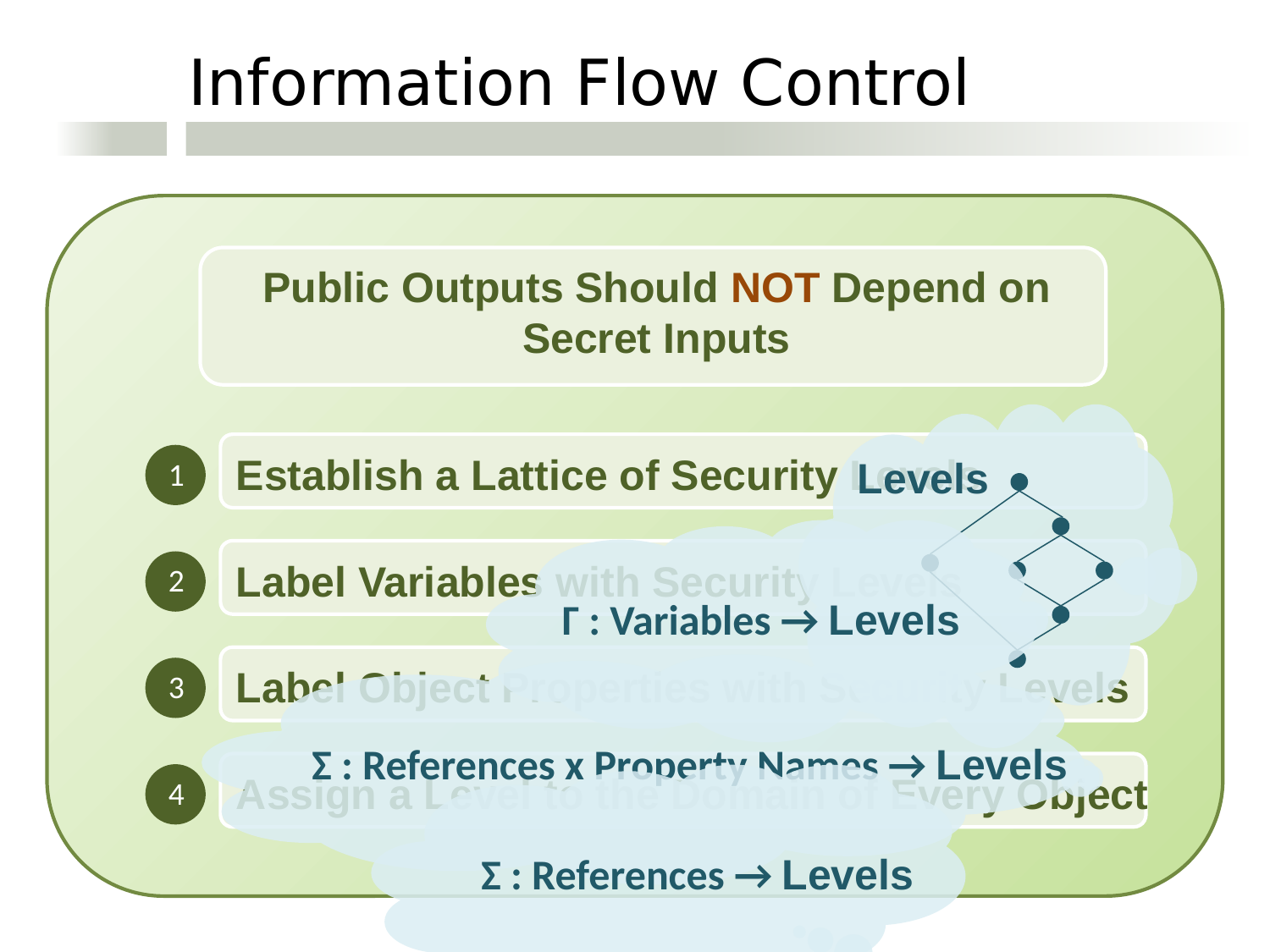

Information Flow Control

Public Outputs Should NOT Depend on Secret Inputs

Levels

Establish a Lattice of Security Levels

1

Γ : Variables → Levels

Label Variables with Security Levels

2

Label Object Properties with Security Levels

3

Σ : References x Property Names → Levels

Assign a Level to the Domain of Every Object

4

Σ : References → Levels